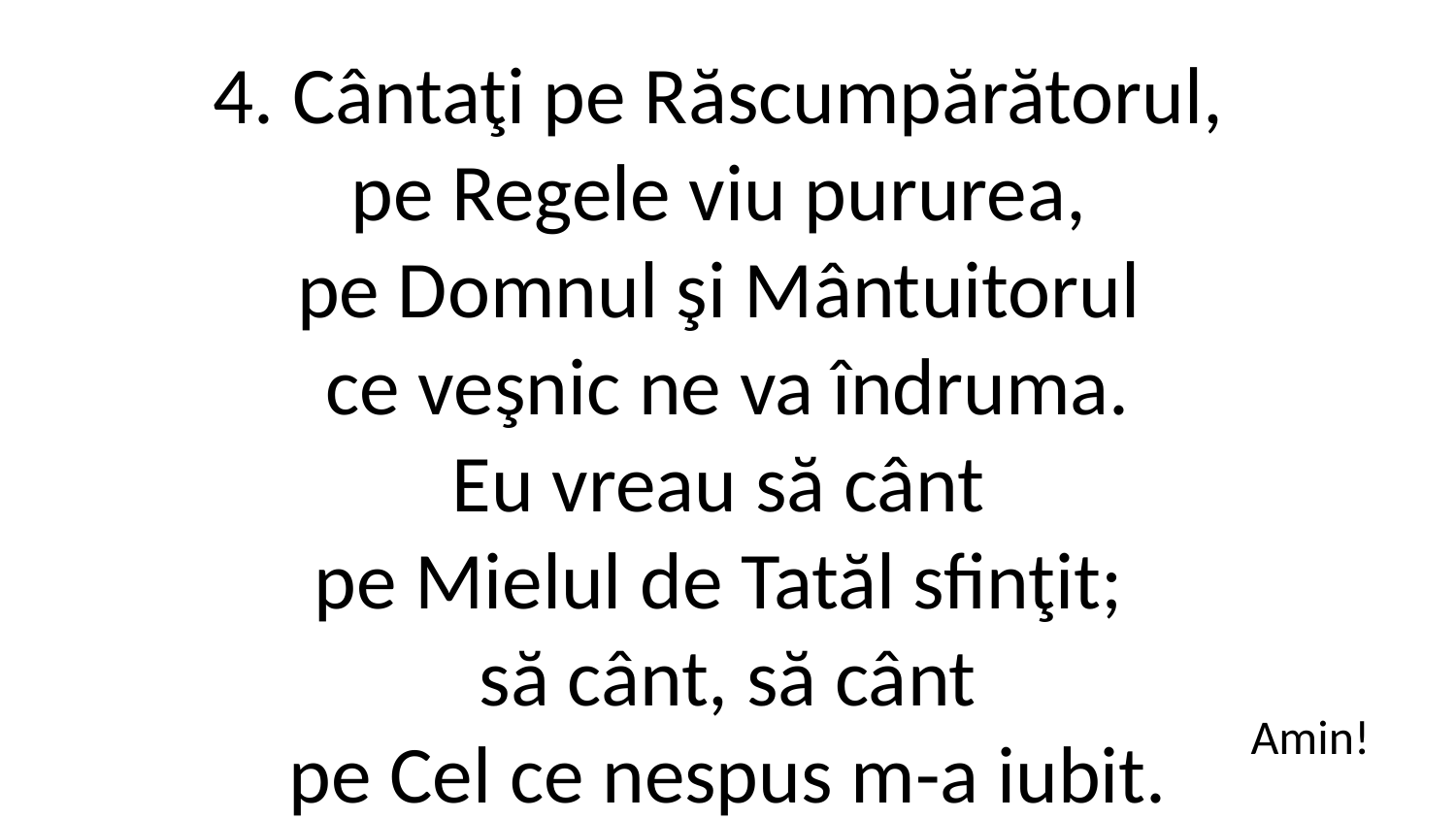

4. Cântaţi pe Răscumpărătorul,
pe Regele viu pururea,
pe Domnul şi Mântuitorul
ce veşnic ne va îndruma.
Eu vreau să cânt
pe Mielul de Tatăl sfinţit;
să cânt, să cânt
pe Cel ce nespus m-a iubit.

Amin!